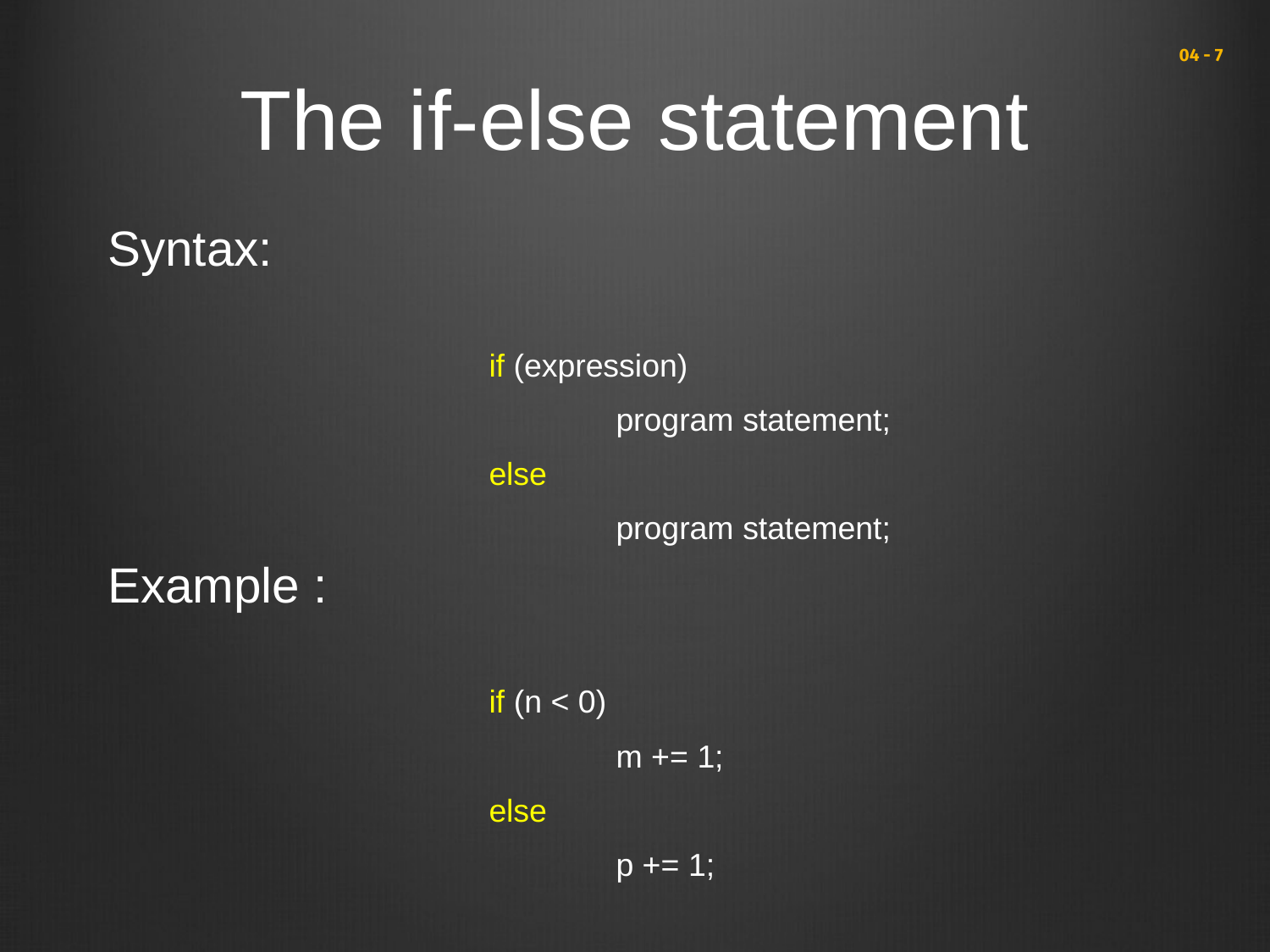

# The if-else statement
 04 - 7
Syntax:

			if (expression)
				program statement;
			else
				program statement;
Example :

			if (n < 0)
				m += 1;
			else
				p += 1;